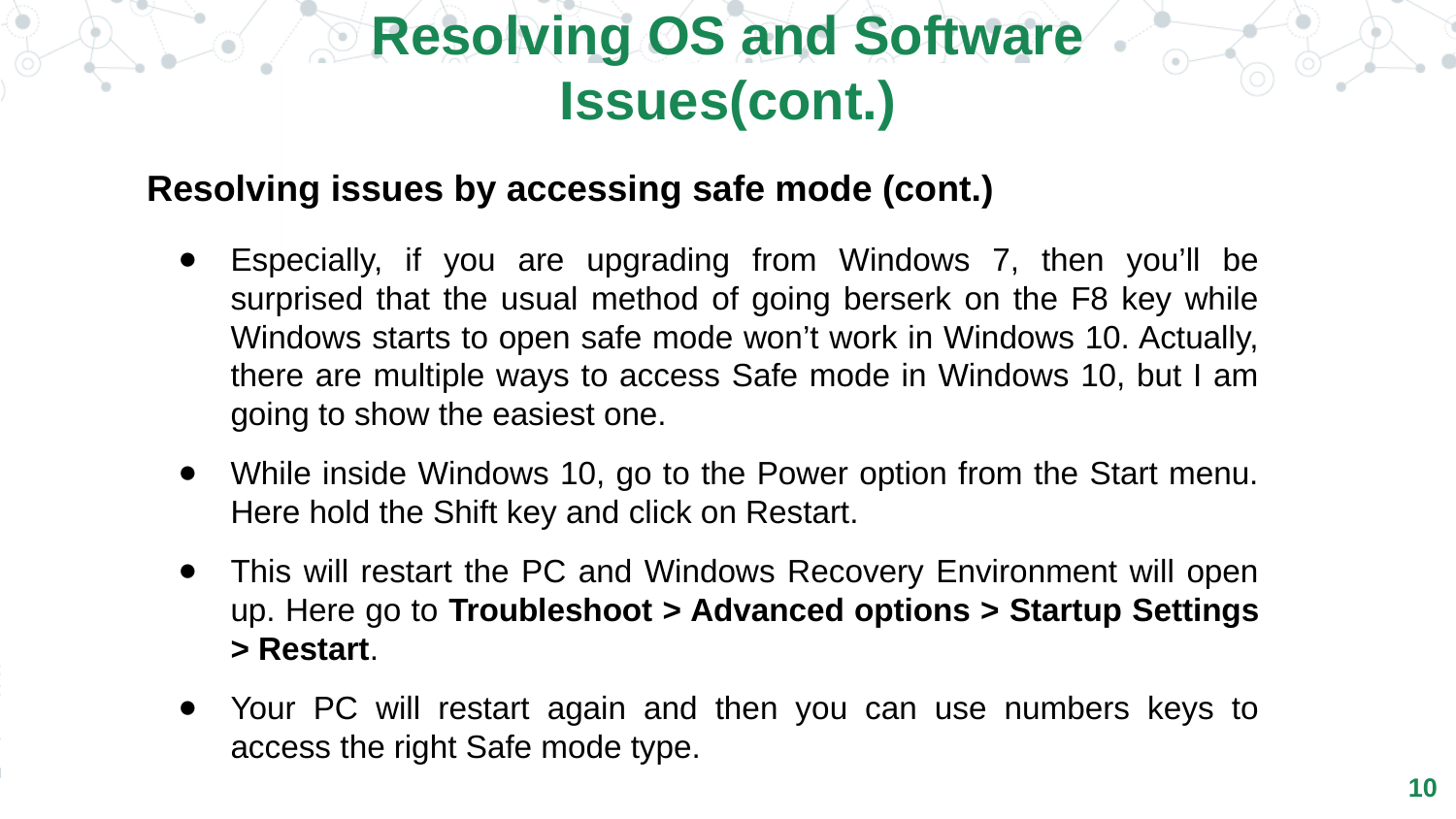

Resolving OS and Software Issues(cont.)

Resolving issues by accessing safe mode (cont.)
Especially, if you are upgrading from Windows 7, then you’ll be surprised that the usual method of going berserk on the F8 key while Windows starts to open safe mode won’t work in Windows 10. Actually, there are multiple ways to access Safe mode in Windows 10, but I am going to show the easiest one.
While inside Windows 10, go to the Power option from the Start menu. Here hold the Shift key and click on Restart.
This will restart the PC and Windows Recovery Environment will open up. Here go to Troubleshoot > Advanced options > Startup Settings > Restart.
Your PC will restart again and then you can use numbers keys to access the right Safe mode type.
10